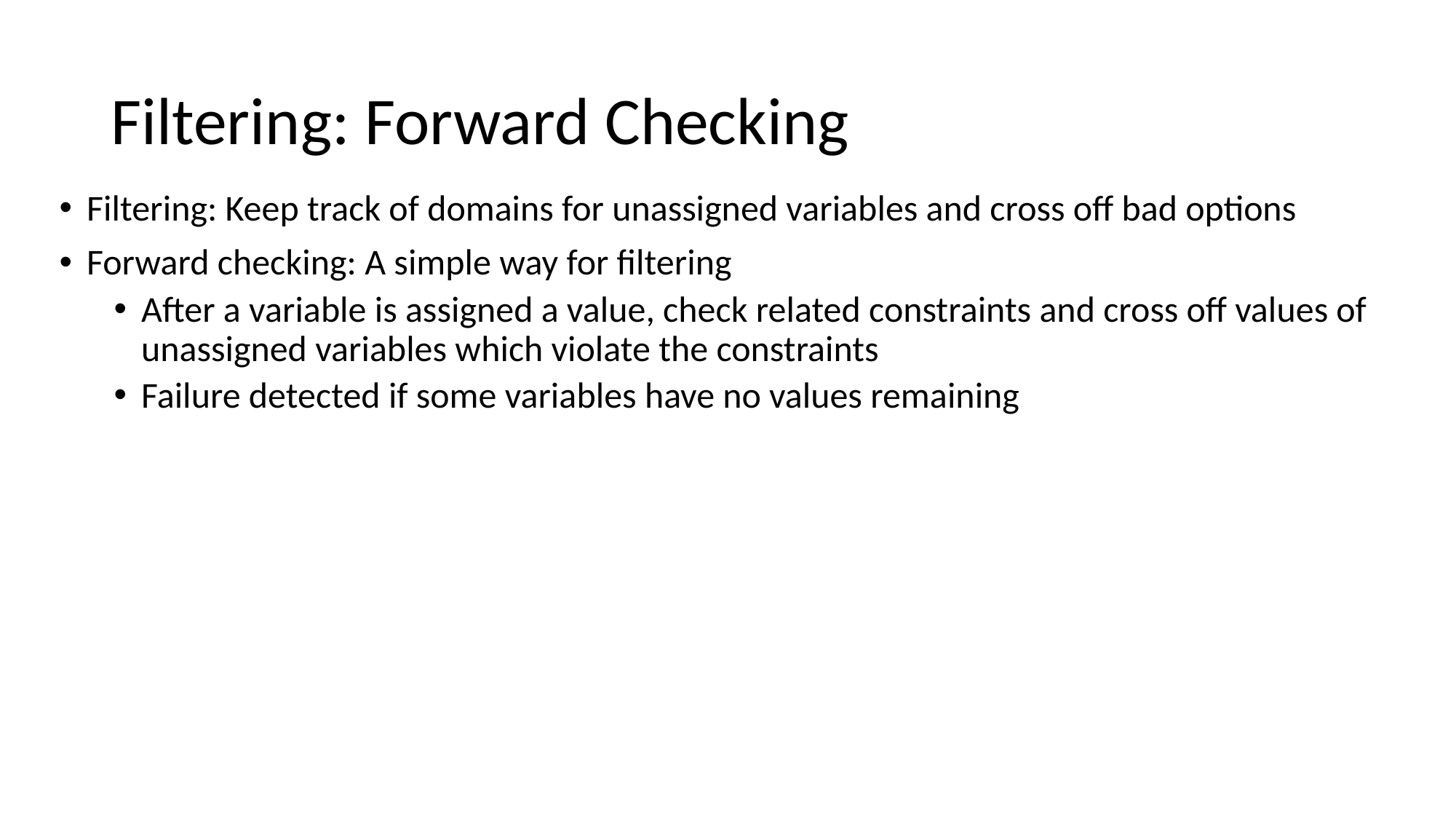

# Filtering: Forward Checking
Filtering: Keep track of domains for unassigned variables and cross off bad options
Forward checking: A simple way for filtering
After a variable is assigned a value, check related constraints and cross off values of unassigned variables which violate the constraints
Failure detected if some variables have no values remaining